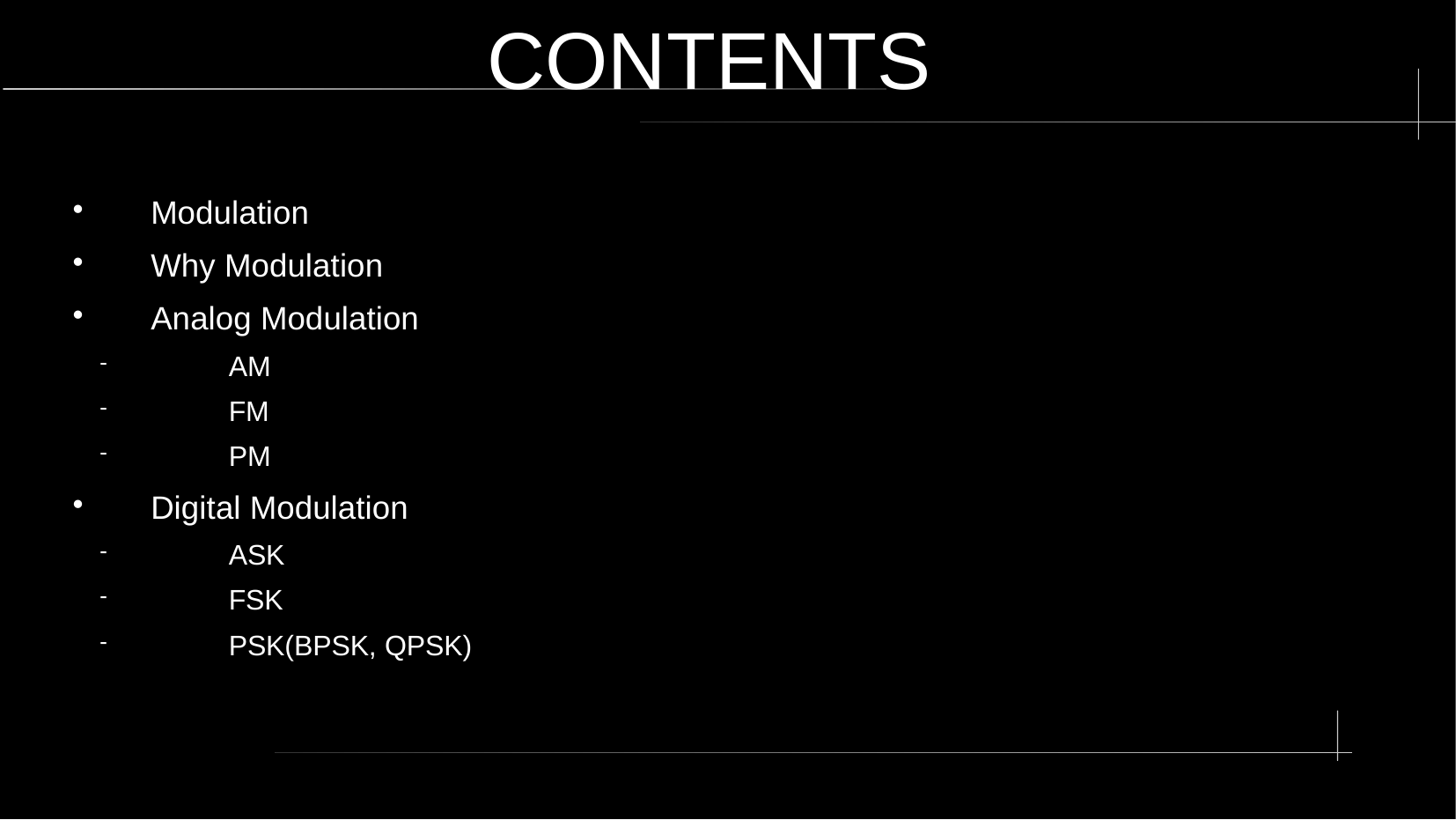

CONTENTS
Modulation
Why Modulation
Analog Modulation
AM
FM
PM
Digital Modulation
ASK
FSK
PSK(BPSK, QPSK)